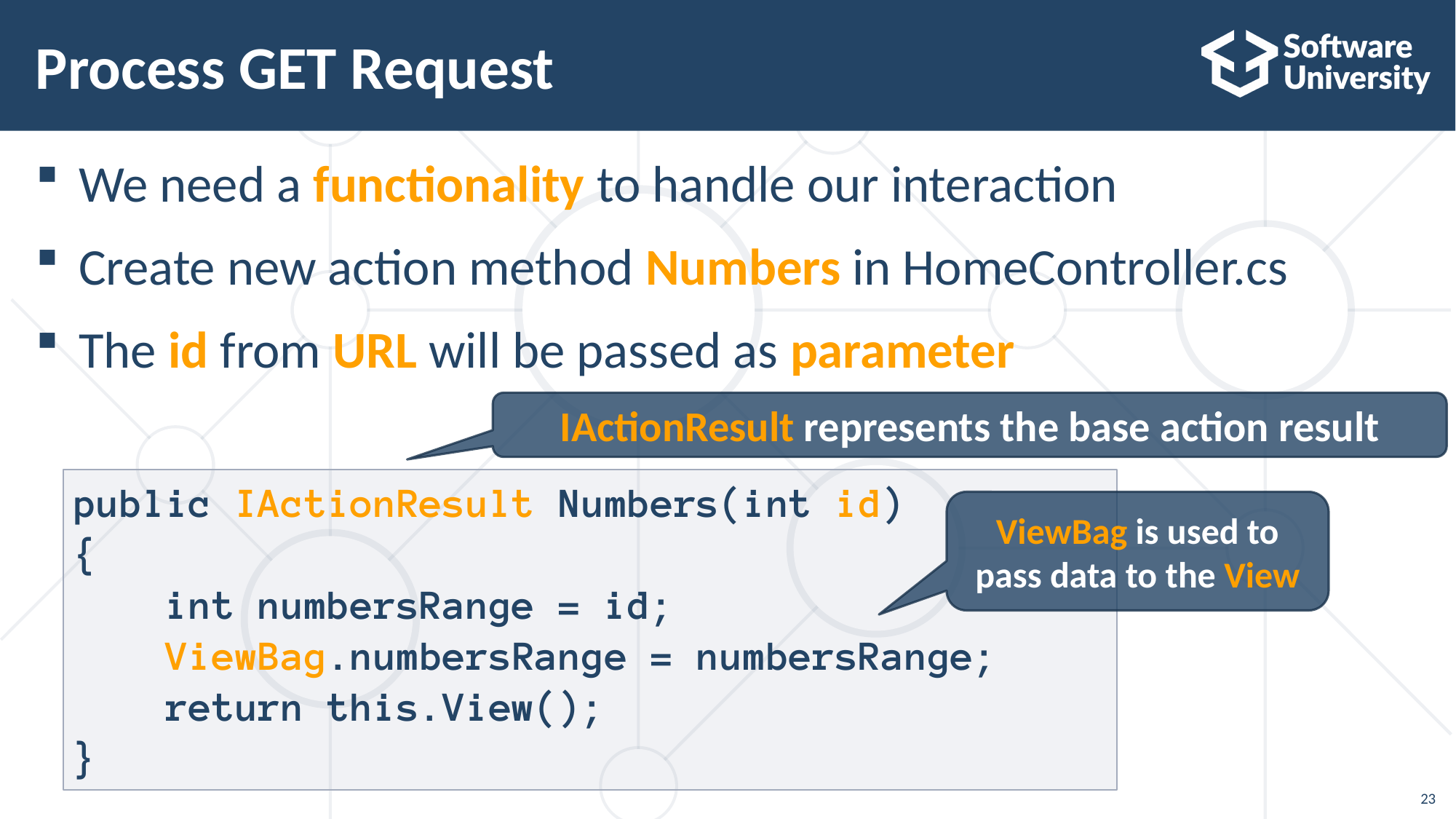

# Process GET Request
We need a functionality to handle our interaction
Create new action method Numbers in HomeController.cs
The id from URL will be passed as parameter
IActionResult represents the base action result
public IActionResult Numbers(int id)
{
    int numbersRange = id;
    ViewBag.numbersRange = numbersRange;
    return this.View();
}
ViewBag is used to pass data to the View
23